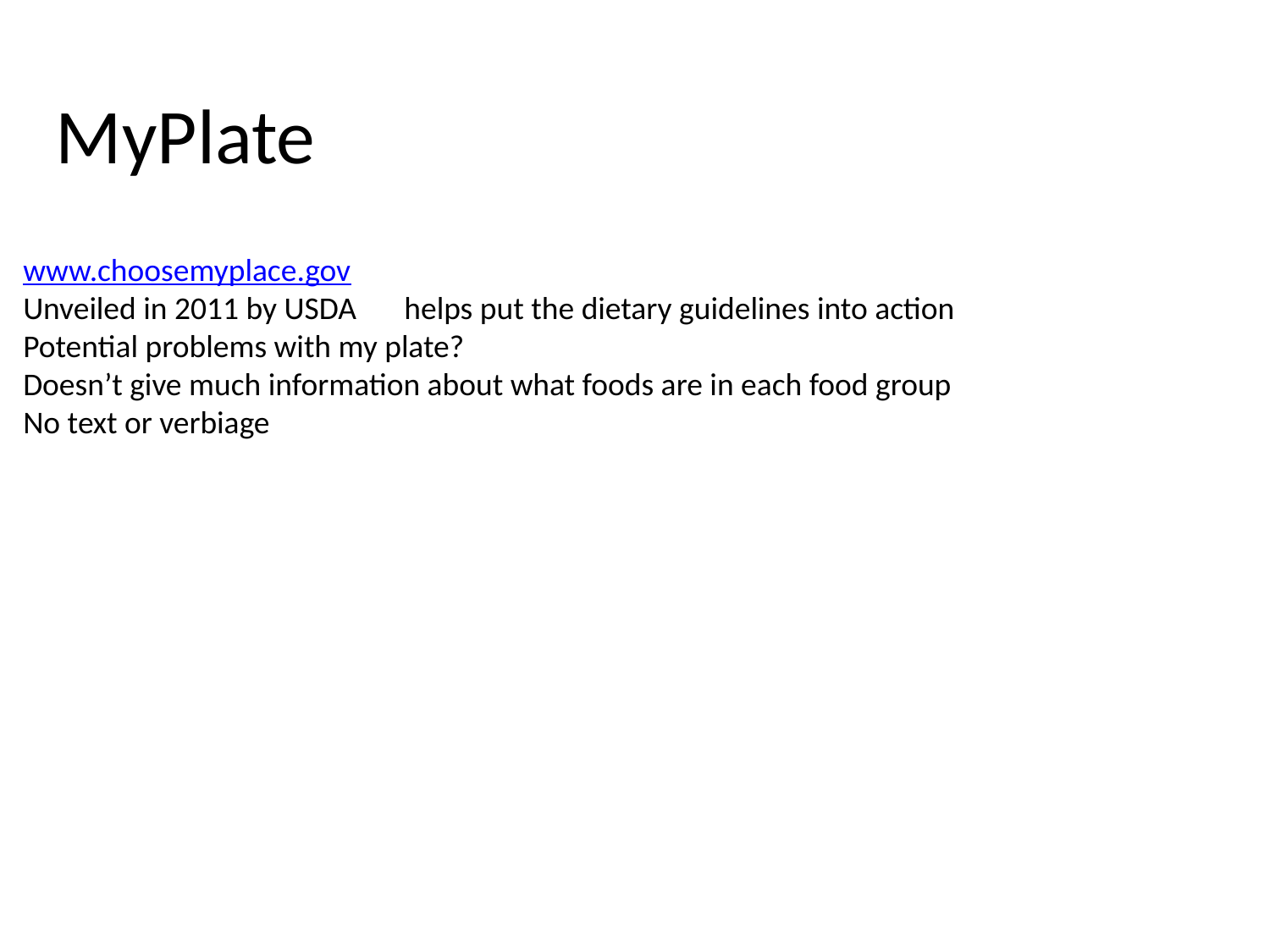

# MyPlate
www.choosemyplace.gov
Unveiled in 2011 by USDA	helps put the dietary guidelines into action
Potential problems with my plate?
Doesn’t give much information about what foods are in each food group
No text or verbiage